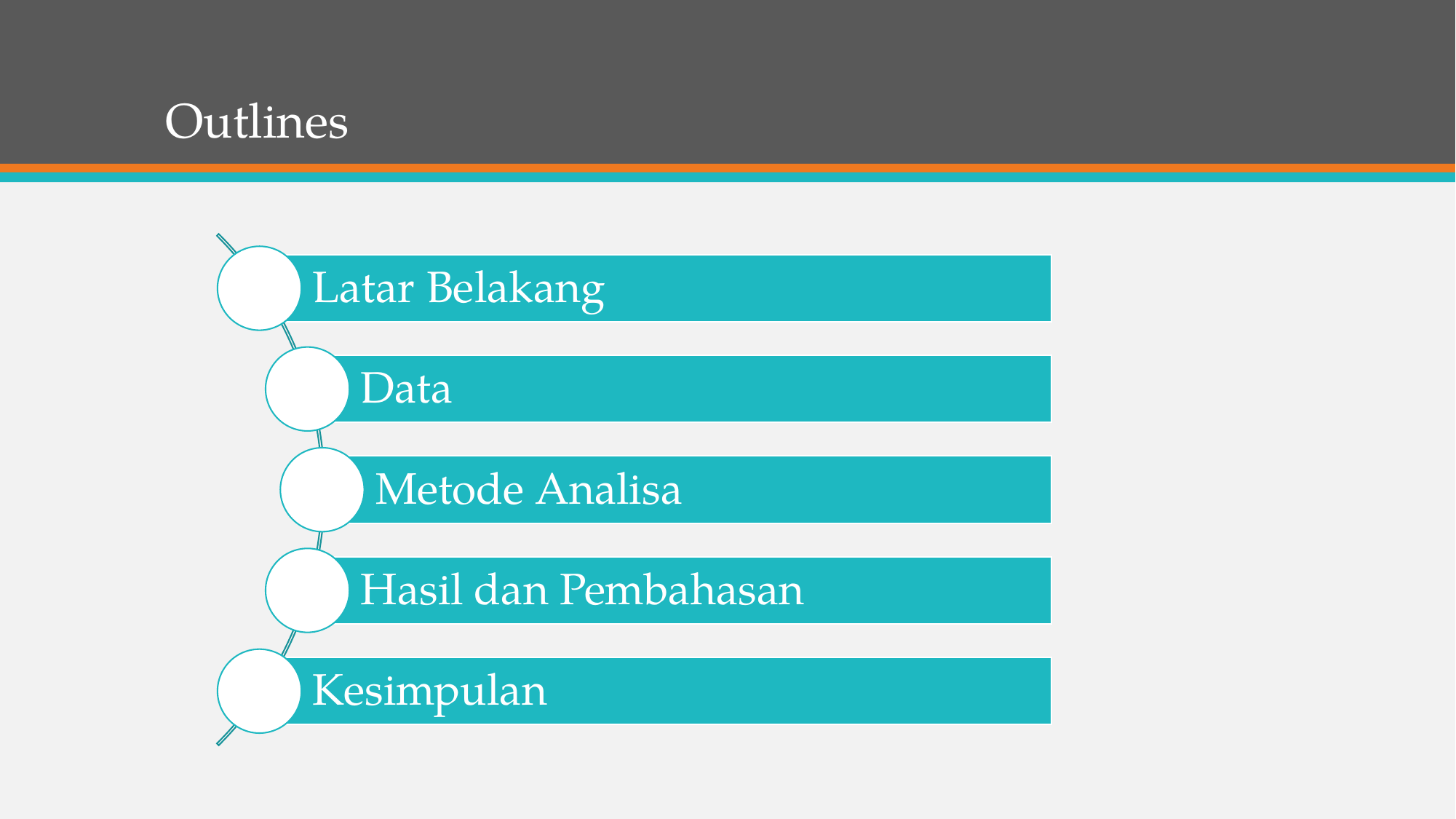

# Outlines
Latar Belakang
Data
Metode Analisa
Hasil dan Pembahasan
Kesimpulan